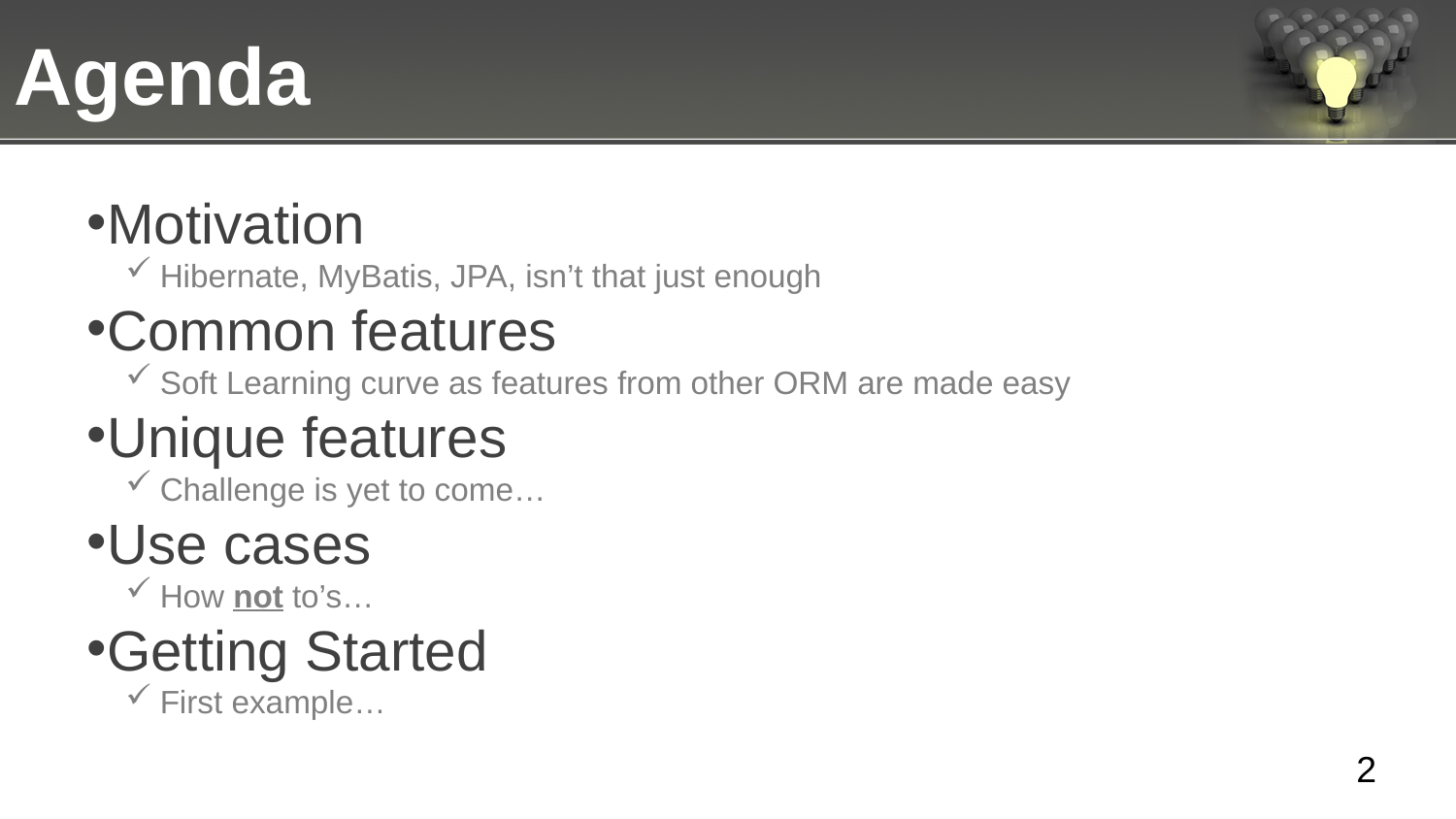

Agenda
Motivation
Hibernate, MyBatis, JPA, isn’t that just enough
Common features
Soft Learning curve as features from other ORM are made easy
Unique features
Challenge is yet to come…
Use cases
How not to’s…
Getting Started
First example…